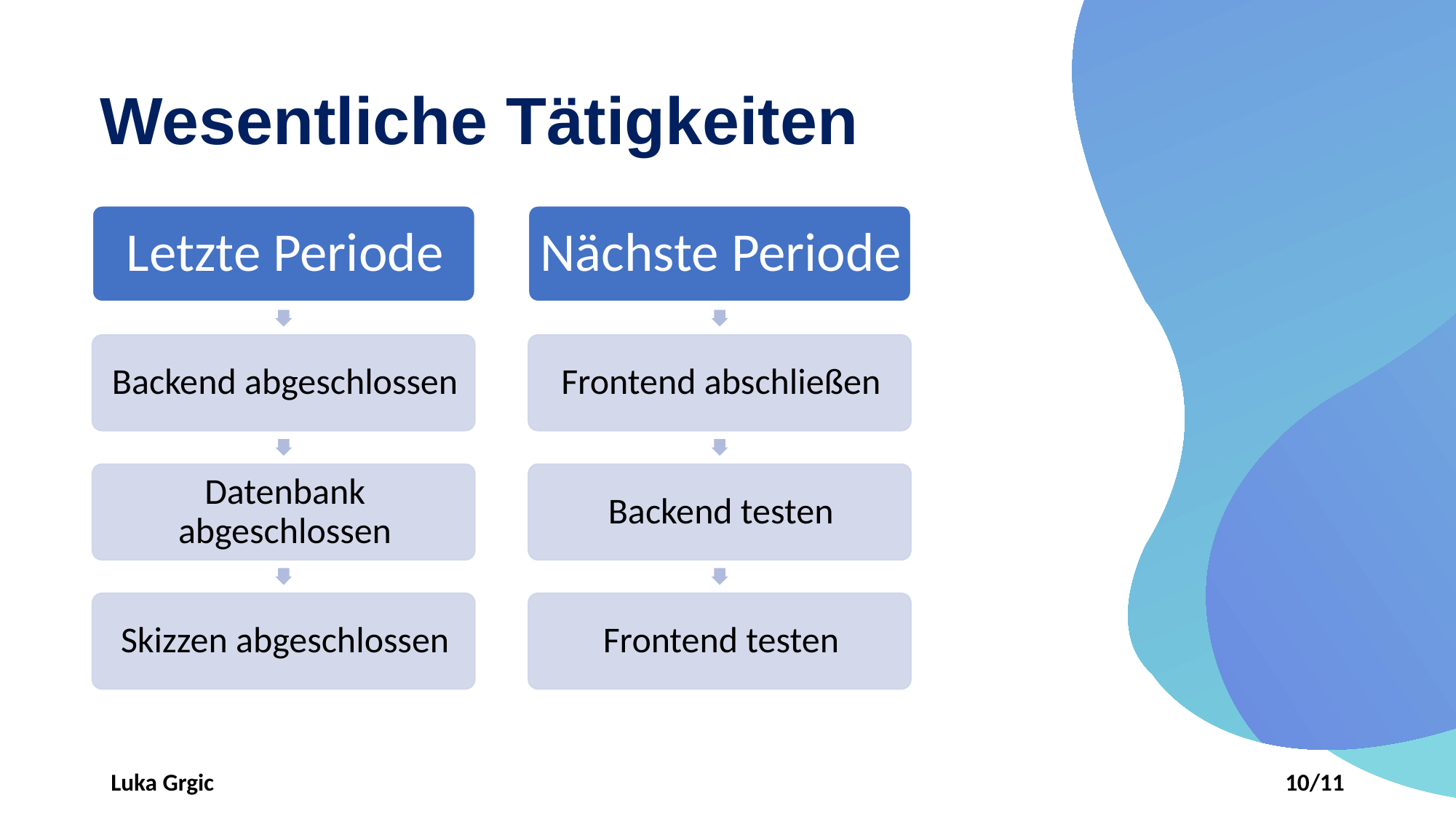

# Wesentliche Tätigkeiten
Letzte Periode
Backend abgeschlossen
Datenbank abgeschlossen
Skizzen abgeschlossen
Nächste Periode
Frontend abschließen
Backend testen
Frontend testen
Luka Grgic
10/11